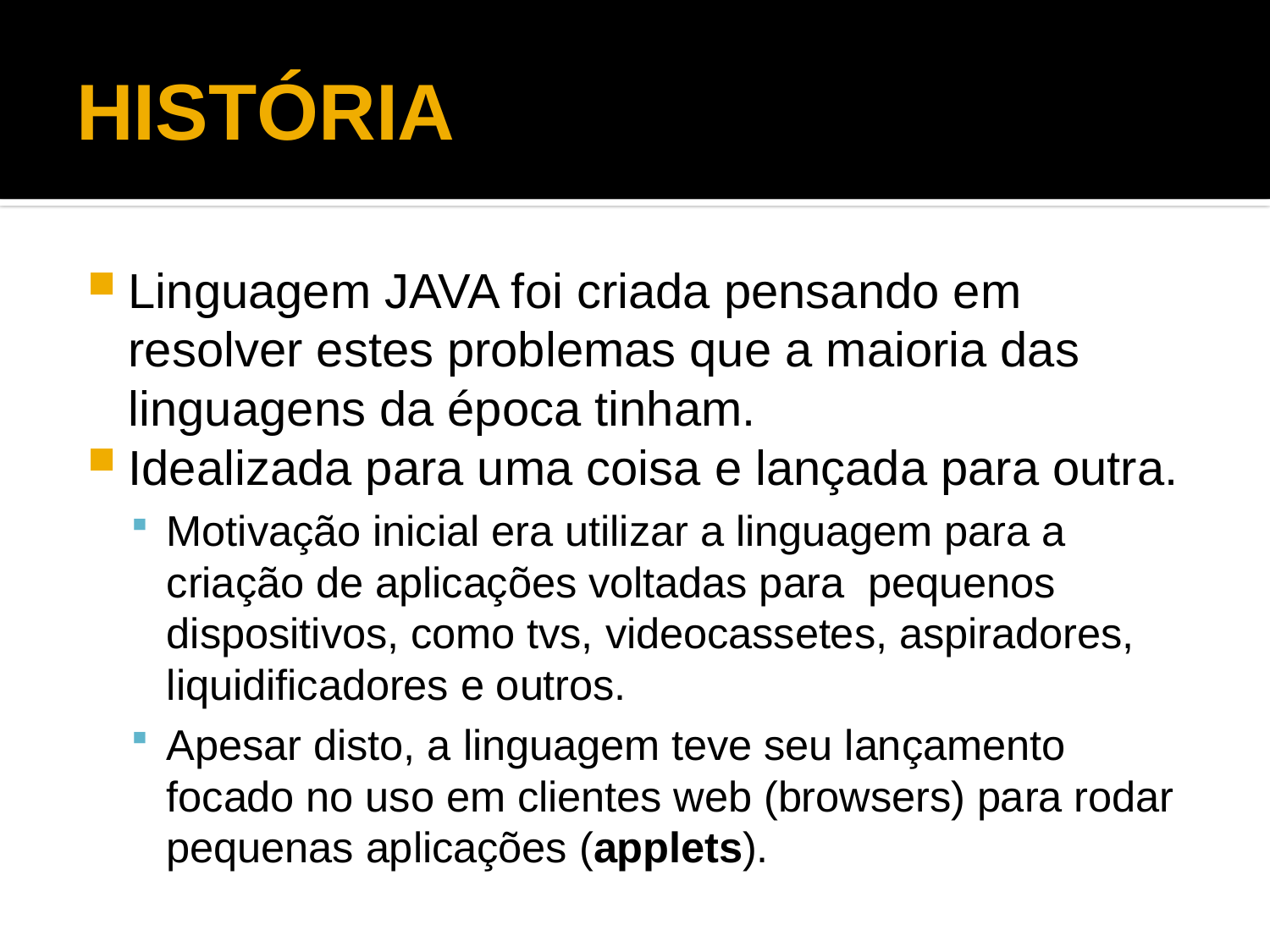

# HISTÓRIA
Linguagem JAVA foi criada pensando em resolver estes problemas que a maioria das linguagens da época tinham.
Idealizada para uma coisa e lançada para outra.
Motivação inicial era utilizar a linguagem para a criação de aplicações voltadas para  pequenos dispositivos, como tvs, videocassetes, aspiradores, liquidificadores e outros.
Apesar disto, a linguagem teve seu lançamento focado no uso em clientes web (browsers) para rodar pequenas aplicações (applets).